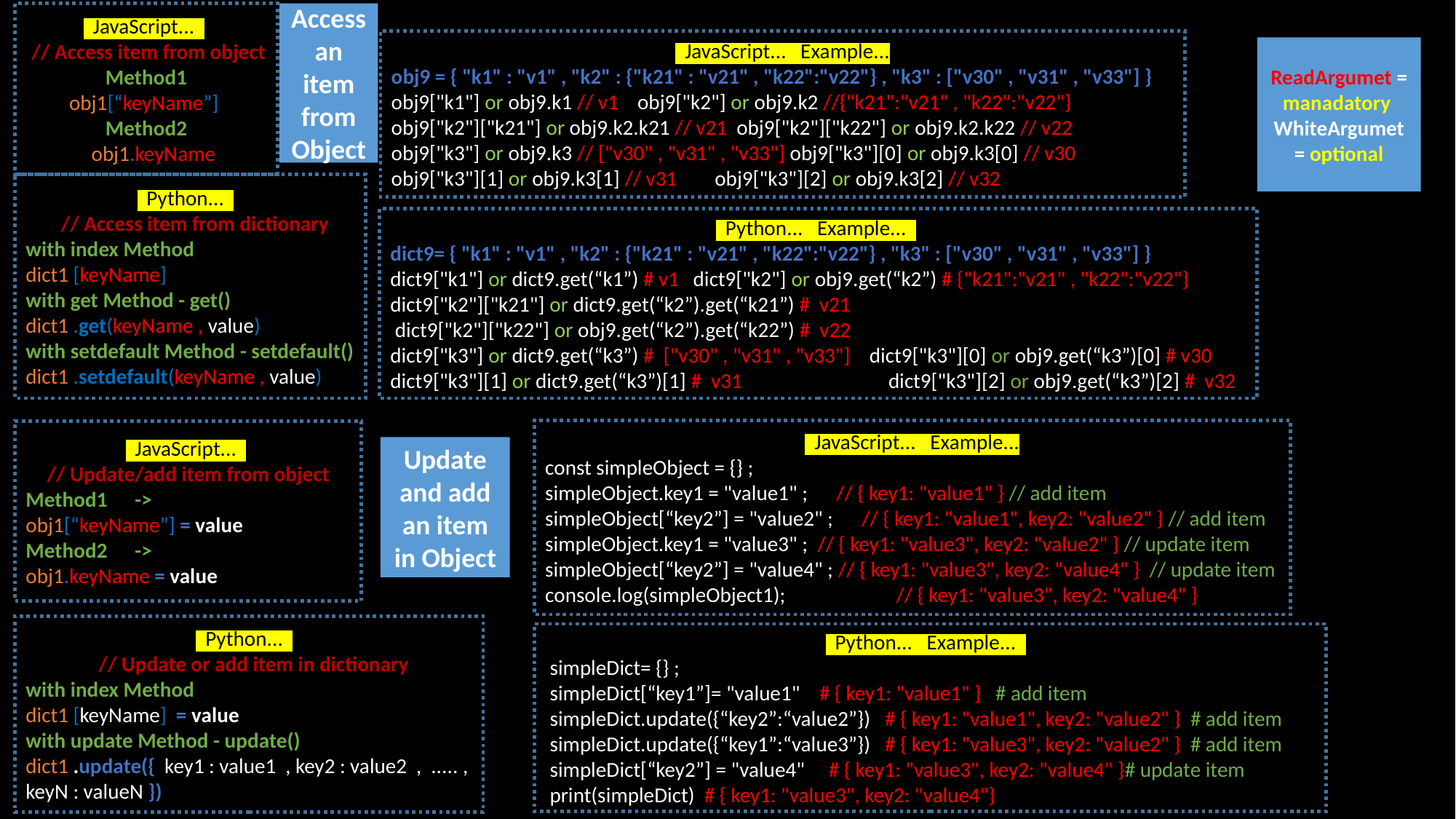

JavaScript...
 // Access item from object
Method1
 obj1[“keyName”]
Method2
   obj1.keyName
Access an item from Object
  JavaScript...   Example...
obj9 = { "k1" : "v1" , "k2" : {"k21" : "v21" , "k22":"v22"} , "k3" : ["v30" , "v31" , "v33"] }
obj9["k1"] or obj9.k1 // v1    obj9["k2"] or obj9.k2 //{"k21":"v21" , "k22":"v22"}
obj9["k2"]["k21"] or obj9.k2.k21 // v21  obj9["k2"]["k22"] or obj9.k2.k22 // v22
obj9["k3"] or obj9.k3 // ["v30" , "v31" , "v33"] obj9["k3"][0] or obj9.k3[0] // v30
obj9["k3"][1] or obj9.k3[1] // v31        obj9["k3"][2] or obj9.k3[2] // v32
ReadArgumet = manadatory
WhiteArgumet = optional
  Python...
  // Access item from dictionary
with index Method
dict1 [keyName]
with get Method - get()
dict1 .get(keyName , value)
with setdefault Method - setdefault()
dict1 .setdefault(keyName , value)
  Python...   Example...
dict9= { "k1" : "v1" , "k2" : {"k21" : "v21" , "k22":"v22"} , "k3" : ["v30" , "v31" , "v33"] }
dict9["k1"] or dict9.get(“k1”) # v1   dict9["k2"] or obj9.get(“k2”) # {"k21":"v21" , "k22":"v22"}
dict9["k2"]["k21"] or dict9.get(“k2”).get(“k21”) #  v21
 dict9["k2"]["k22"] or obj9.get(“k2”).get(“k22”) #  v22
dict9["k3"] or dict9.get(“k3”) #  ["v30" , "v31" , "v33"]    dict9["k3"][0] or obj9.get(“k3”)[0] # v30
dict9["k3"][1] or dict9.get(“k3”)[1] #  v31	             dict9["k3"][2] or obj9.get(“k3”)[2] #  v32
  JavaScript...   Example...
const simpleObject = {} ;
simpleObject.key1 = "value1" ;      // { key1: "value1" } // add item
simpleObject[“key2”] = "value2" ;      // { key1: "value1", key2: "value2" } // add item
simpleObject.key1 = "value3" ;  // { key1: "value3", key2: "value2" } // update item
simpleObject[“key2”] = "value4" ; // { key1: "value3", key2: "value4" }  // update item
console.log(simpleObject1);	     // { key1: "value3", key2: "value4" }
  JavaScript...
 // Update/add item from object
Method1	->
obj1[“keyName”] = value
Method2	->
obj1.keyName = value
Update and add an item in Object
  Python...
  // Update or add item in dictionary
with index Method
dict1 [keyName]  = value
with update Method - update()
dict1 .update({  key1 : value1  , key2 : value2  ,  ..... , keyN : valueN })
  Python...   Example...
 simpleDict= {} ;
 simpleDict[“key1”]= "value1"    # { key1: "value1" }   # add item
 simpleDict.update({“key2”:“value2”})   # { key1: "value1", key2: "value2" }  # add item
 simpleDict.update({“key1”:“value3”})   # { key1: "value3", key2: "value2" }  # add item
 simpleDict[“key2”] = "value4"     # { key1: "value3", key2: "value4" }# update item
 print(simpleDict)  # { key1: "value3", key2: "value4"}